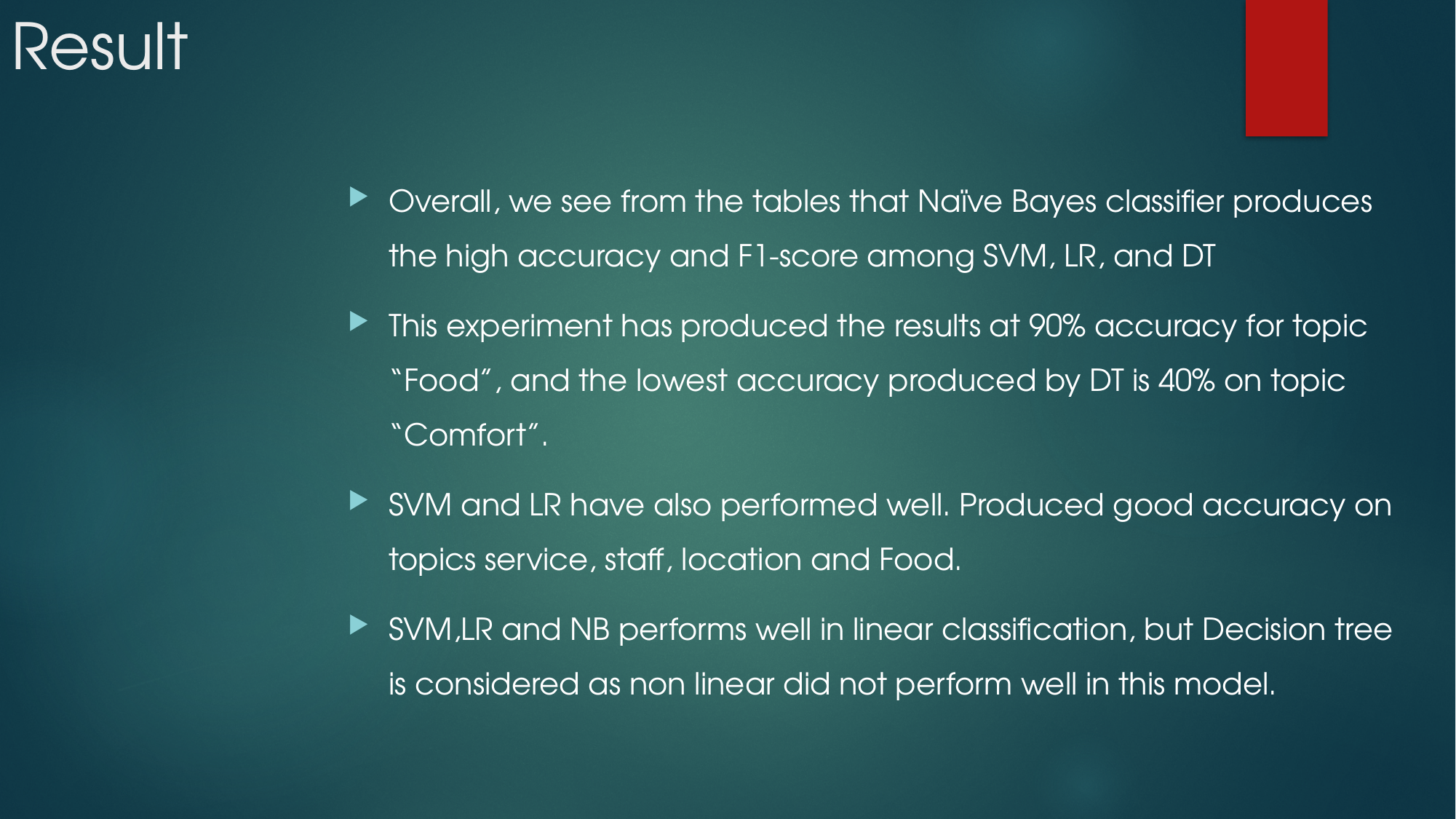

# Result
Overall, we see from the tables that Naïve Bayes classifier produces the high accuracy and F1-score among SVM, LR, and DT
This experiment has produced the results at 90% accuracy for topic “Food”, and the lowest accuracy produced by DT is 40% on topic “Comfort”.
SVM and LR have also performed well. Produced good accuracy on topics service, staff, location and Food.
SVM,LR and NB performs well in linear classification, but Decision tree is considered as non linear did not perform well in this model.